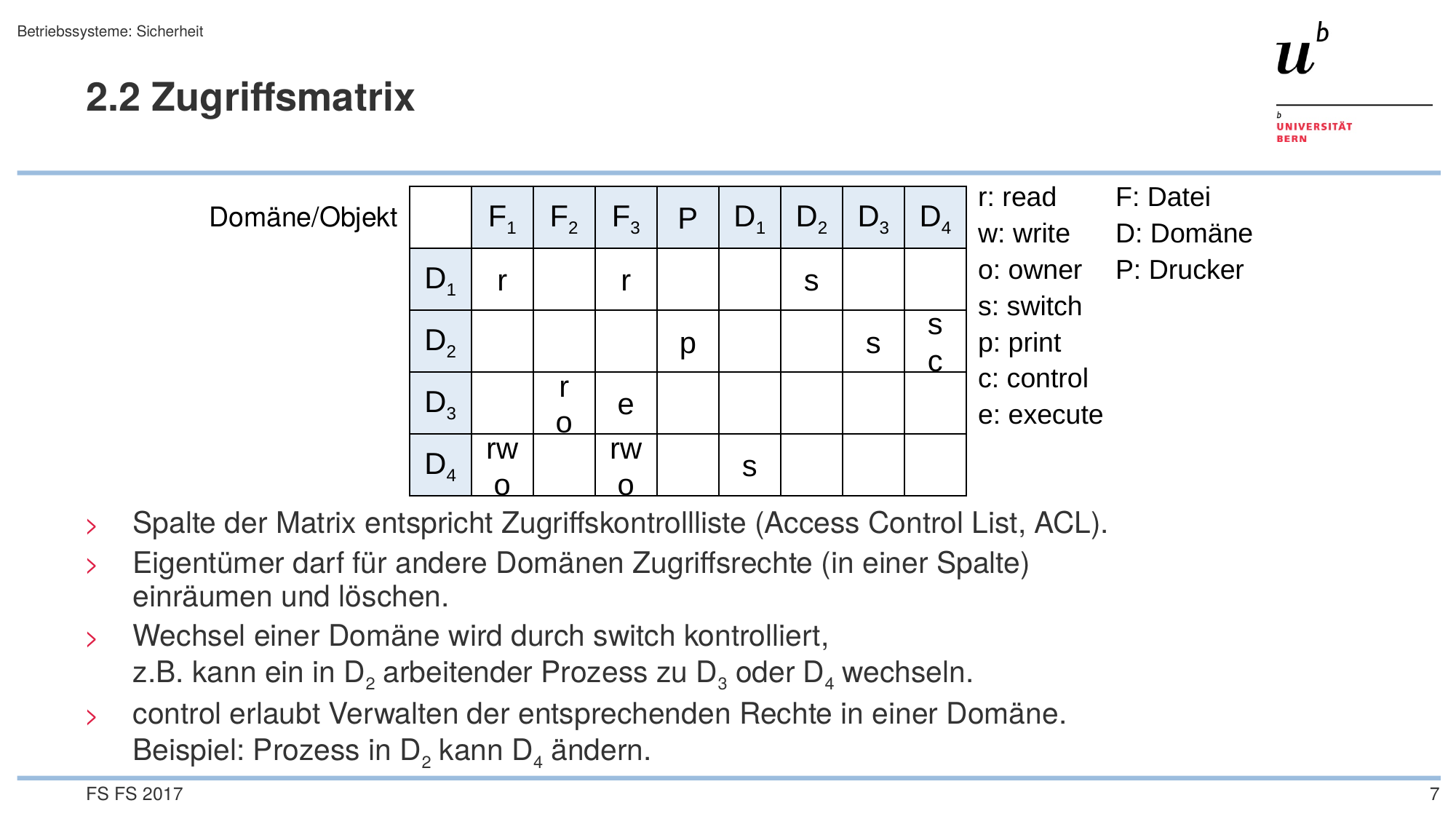

Betriebssysteme: Sicherheit
# 2.2 Zugriffsmatrix
r: read
w: write
o: owner
s: switch
p: print
c: control
e: execute
F: Datei
D: Domäne
P: Drucker

F1
F2
F3
P
D1
D2
D3
D4
D1
r

r

s

D2

p

s
s
c
D3

r
o
e

D4
rw
o

rw
o

s

Domäne/Objekt
Spalte der Matrix entspricht Zugriffskontrollliste (Access Control List, ACL).
Eigentümer darf für andere Domänen Zugriffsrechte (in einer Spalte)
einräumen und löschen.
Wechsel einer Domäne wird durch switch kontrolliert,
z.B. kann ein in D2 arbeitender Prozess zu D3 oder D4 wechseln.
control erlaubt Verwalten der entsprechenden Rechte in einer Domäne.
Beispiel: Prozess in D2 kann D4 ändern.
FS FS 2017

7